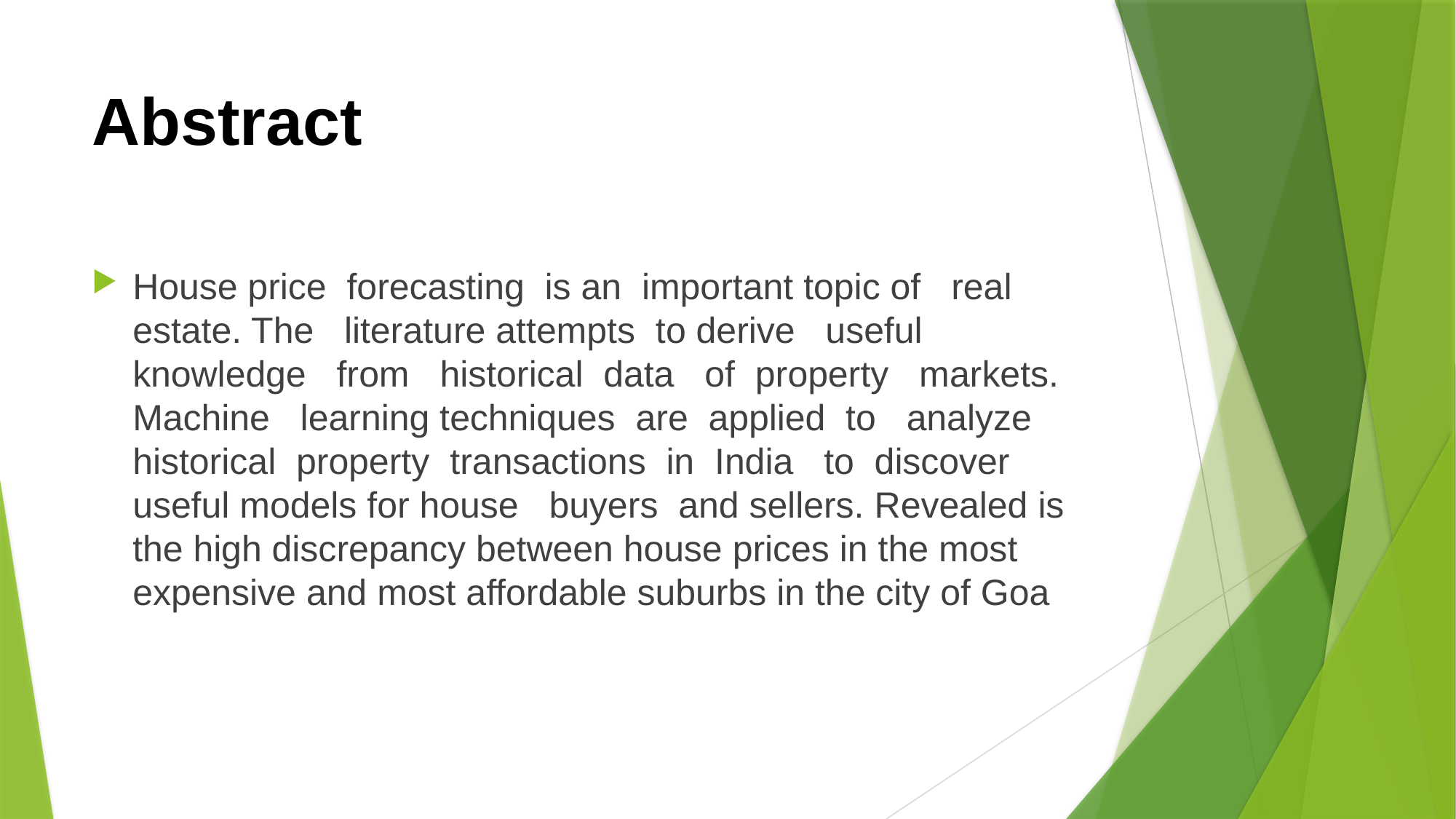

# Abstract
House price  forecasting  is an  important topic of   real estate. The   literature attempts  to derive   useful   knowledge   from   historical  data   of  property   markets.  Machine   learning techniques  are  applied  to   analyze   historical  property  transactions  in  India   to  discover useful models for house   buyers  and sellers. Revealed is   the high discrepancy between house prices in the most expensive and most affordable suburbs in the city of Goa